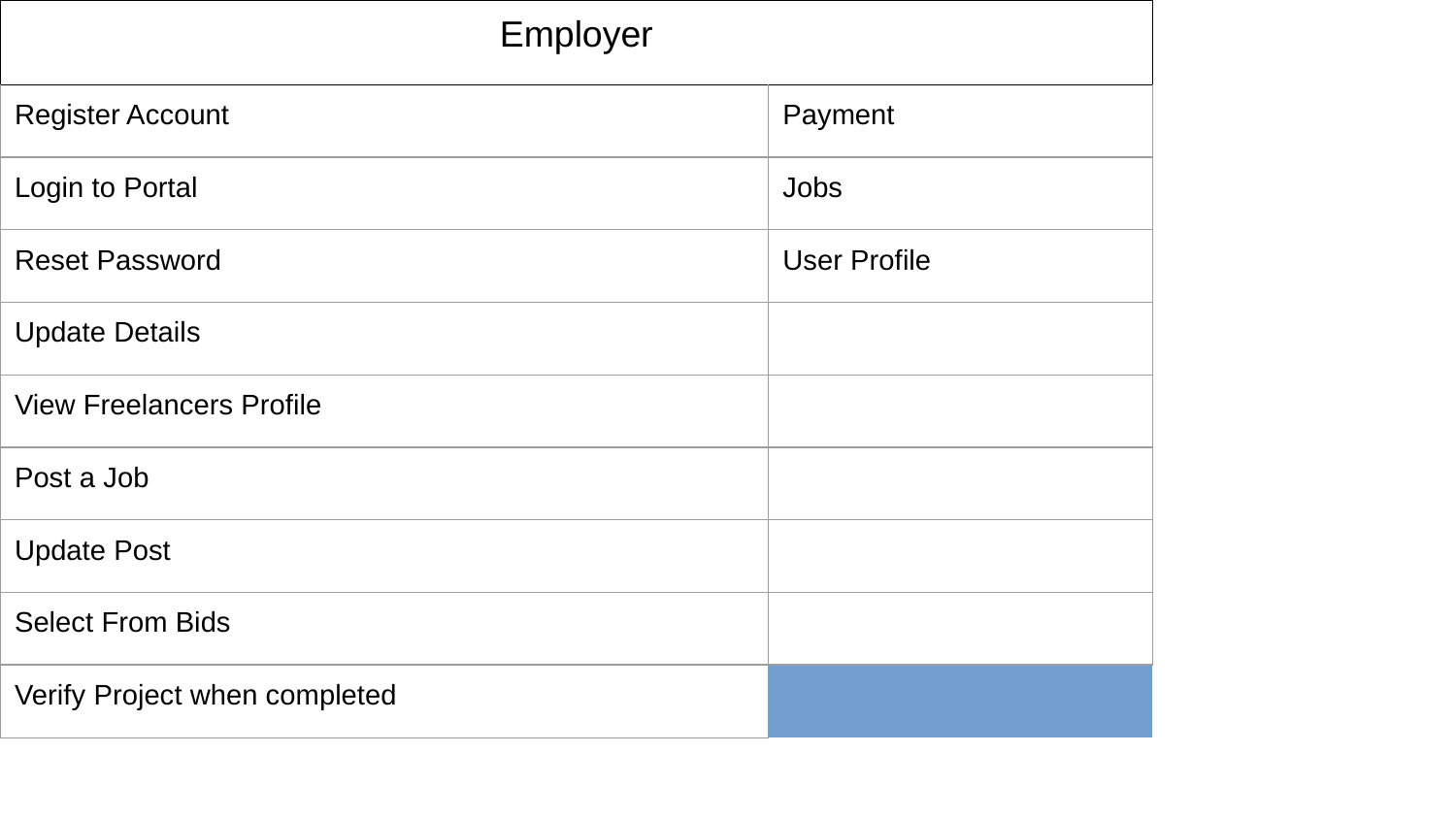

| Employer |  |  |  |  |  |  |  |  |
| --- | --- | --- | --- | --- | --- | --- | --- | --- |
| Register Account |  |  |  |  |  | Payment |  |  |
| Login to Portal |  |  |  |  |  | Jobs |  |  |
| Reset Password |  |  |  |  |  | User Profile |  |  |
| Update Details |  |  |  |  |  |  |  |  |
| View Freelancers Profile |  |  |  |  |  |  |  |  |
| Post a Job |  |  |  |  |  |  |  |  |
| Update Post |  |  |  |  |  |  |  |  |
| Select From Bids |  |  |  |  |  |  |  |  |
| Verify Project when completed |  |  |  |  |  |  |  |  |